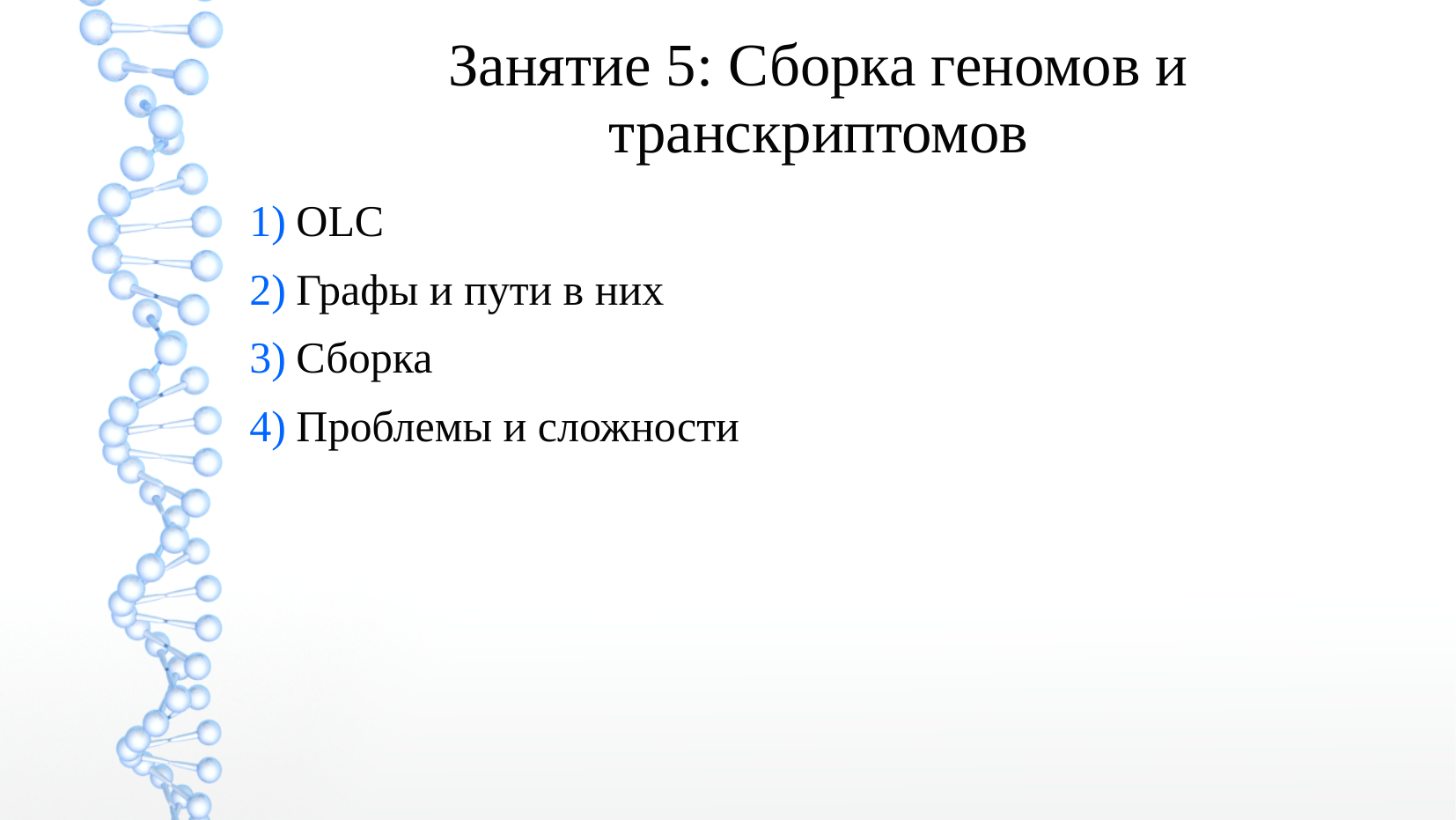

Занятие 5: Сборка геномов и транскриптомов
OLC
Графы и пути в них
Сборка
Проблемы и сложности